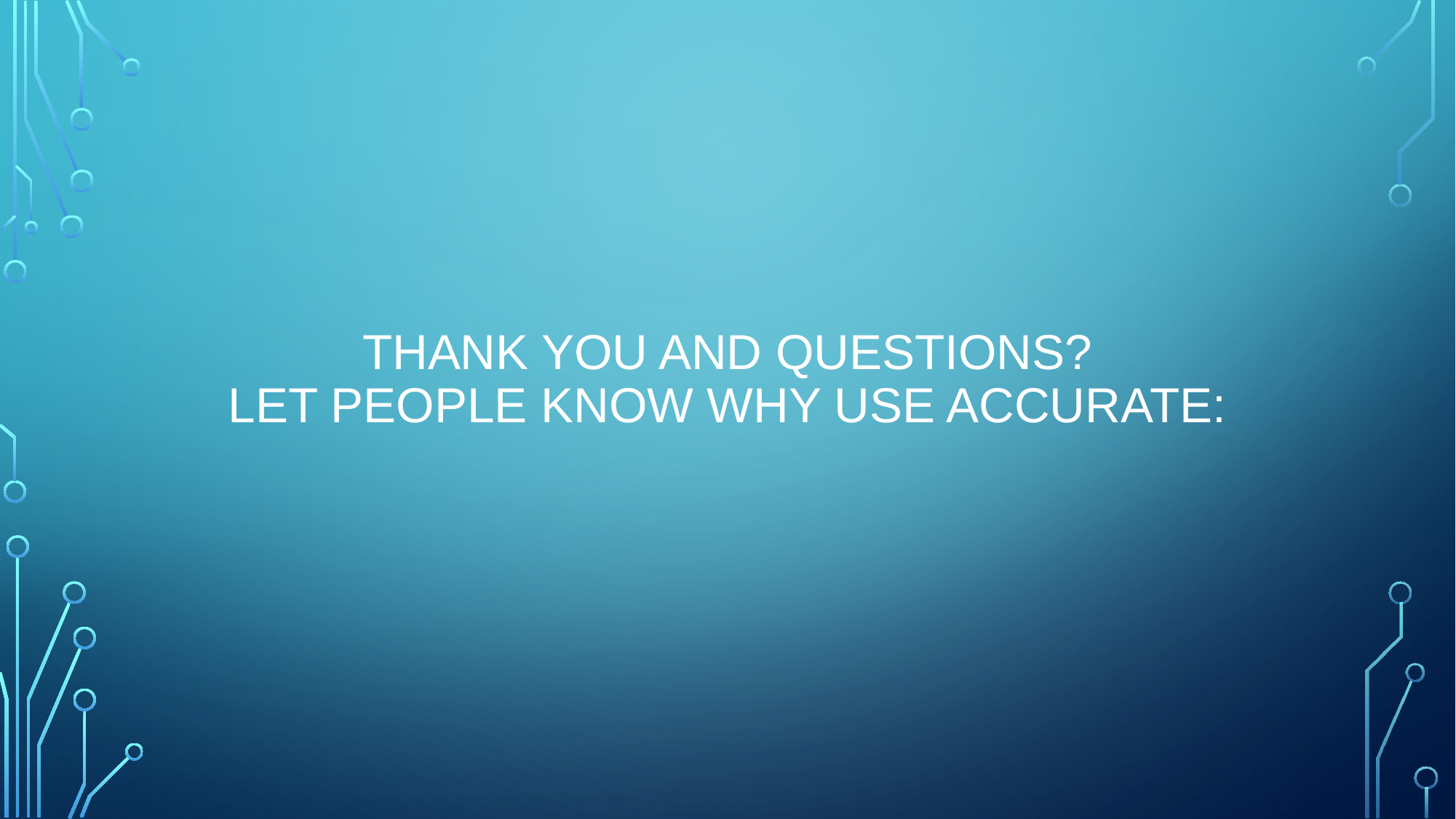

# Thank You and Questions? Let people know why use Accurate: